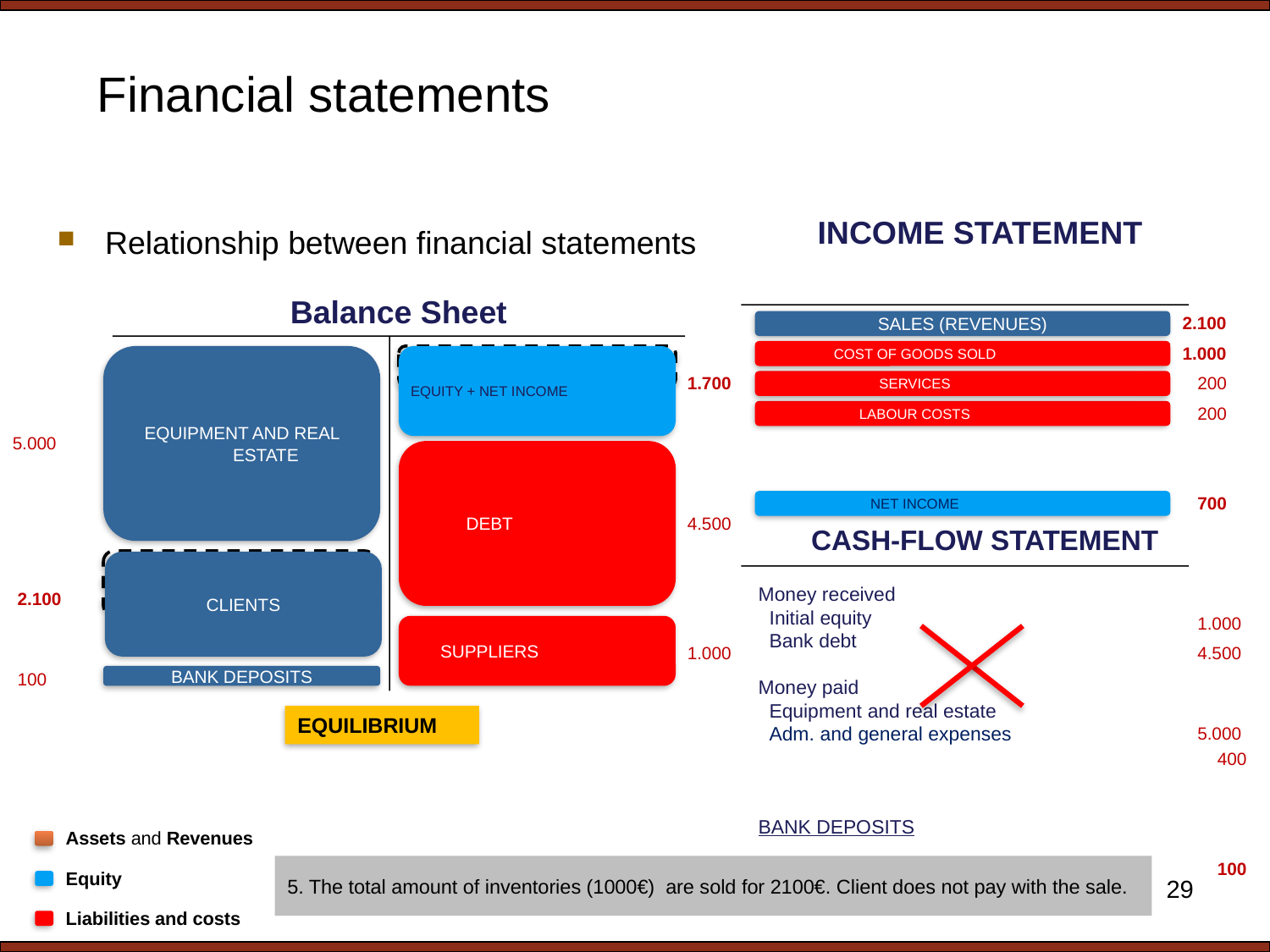

# Financial statements
INCOME STATEMENT
Relationship between financial statements
Balance Sheet

2.100
SALES (REVENUES)

1.000
COST OF GOODS SOLD
EQUITY + NET INCOME

EQUIPMENT AND REAL ESTATE
1.700
200
SERVICES
200
LABOUR COSTS
5.000
DEBT
700
NET INCOME
4.500

CASH-FLOW STATEMENT
INVENTORIES
CLIENTS

Money received
  Initial equity
  Bank debt

Money paid
  Equipment and real estate
  Adm. and general expenses

BANK DEPOSITS
2.100
1.000
SUPPLIERS
1.000
4.500
100
BANK DEPOSITS
EQUILIBRIUM
5.000
400
Assets and Revenues

100
5. The total amount of inventories (1000€)  are sold for 2100€. Client does not pay with the sale.
Equity
29

Liabilities and costs